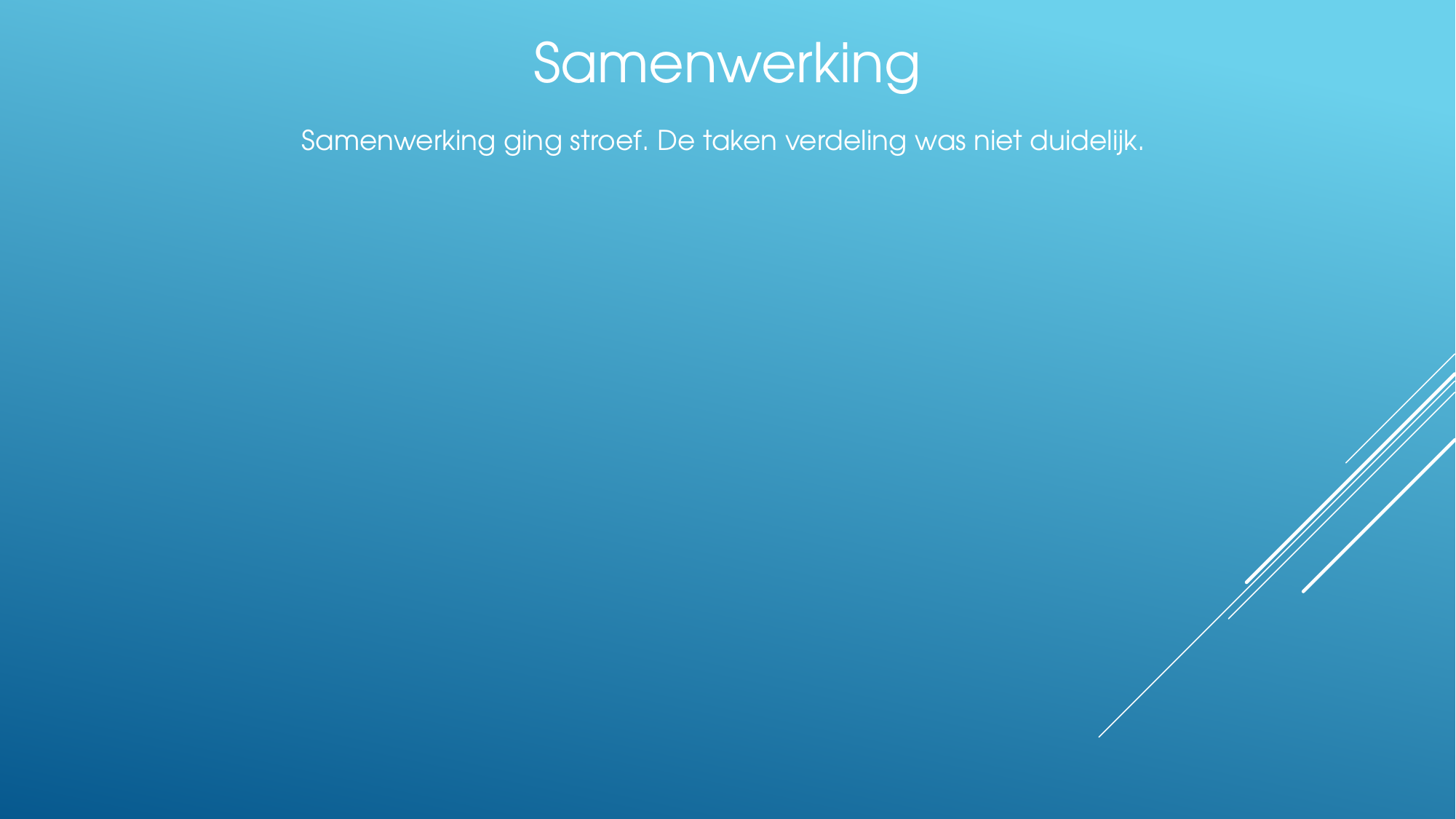

Samenwerking

Samenwerking ging stroef. De taken verdeling was niet duidelijk.
#